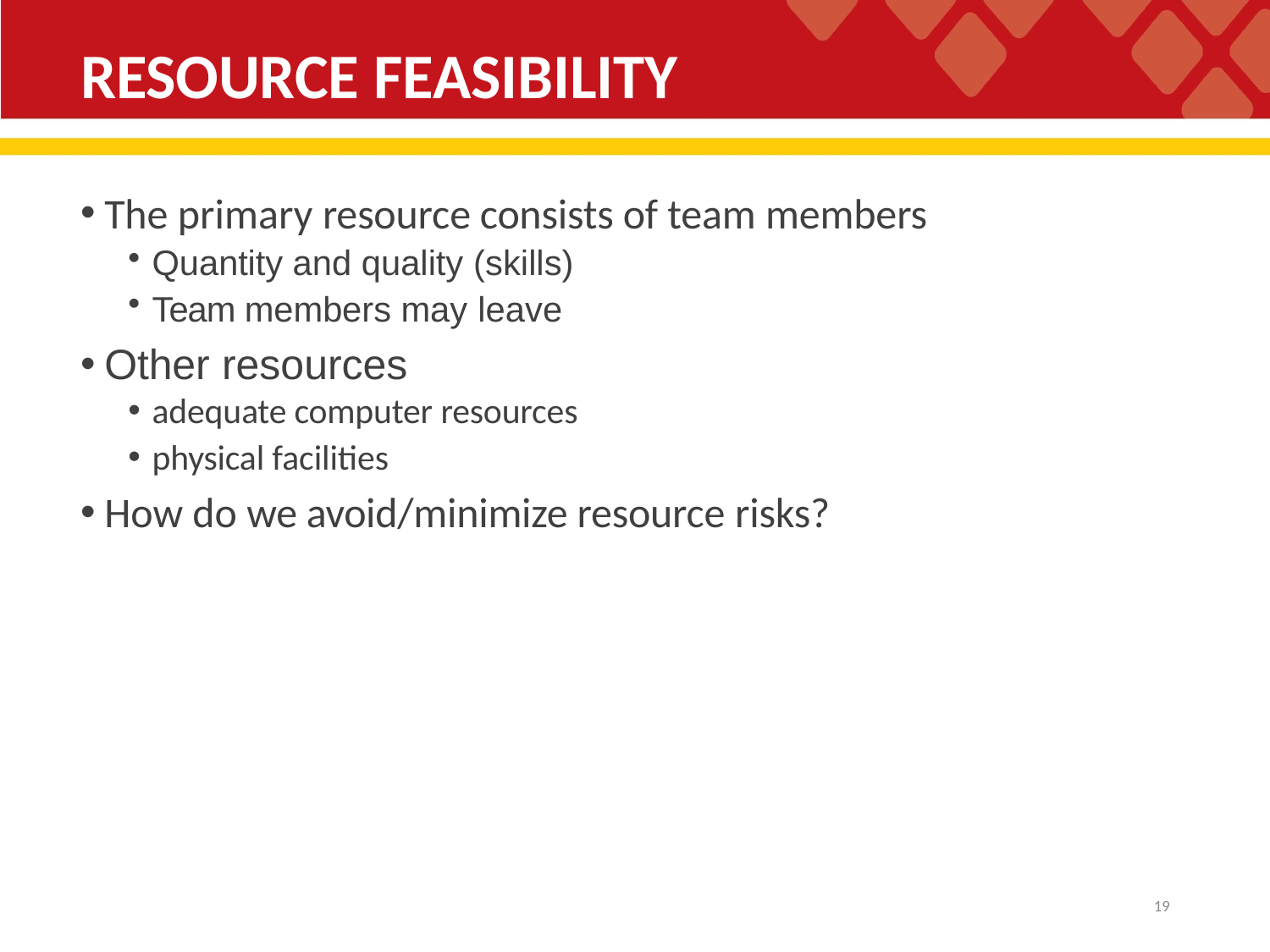

# RESOURCE FEASIBILITY
The primary resource consists of team members
Quantity and quality (skills)
Team members may leave
Other resources
adequate computer resources
physical facilities
How do we avoid/minimize resource risks?
19